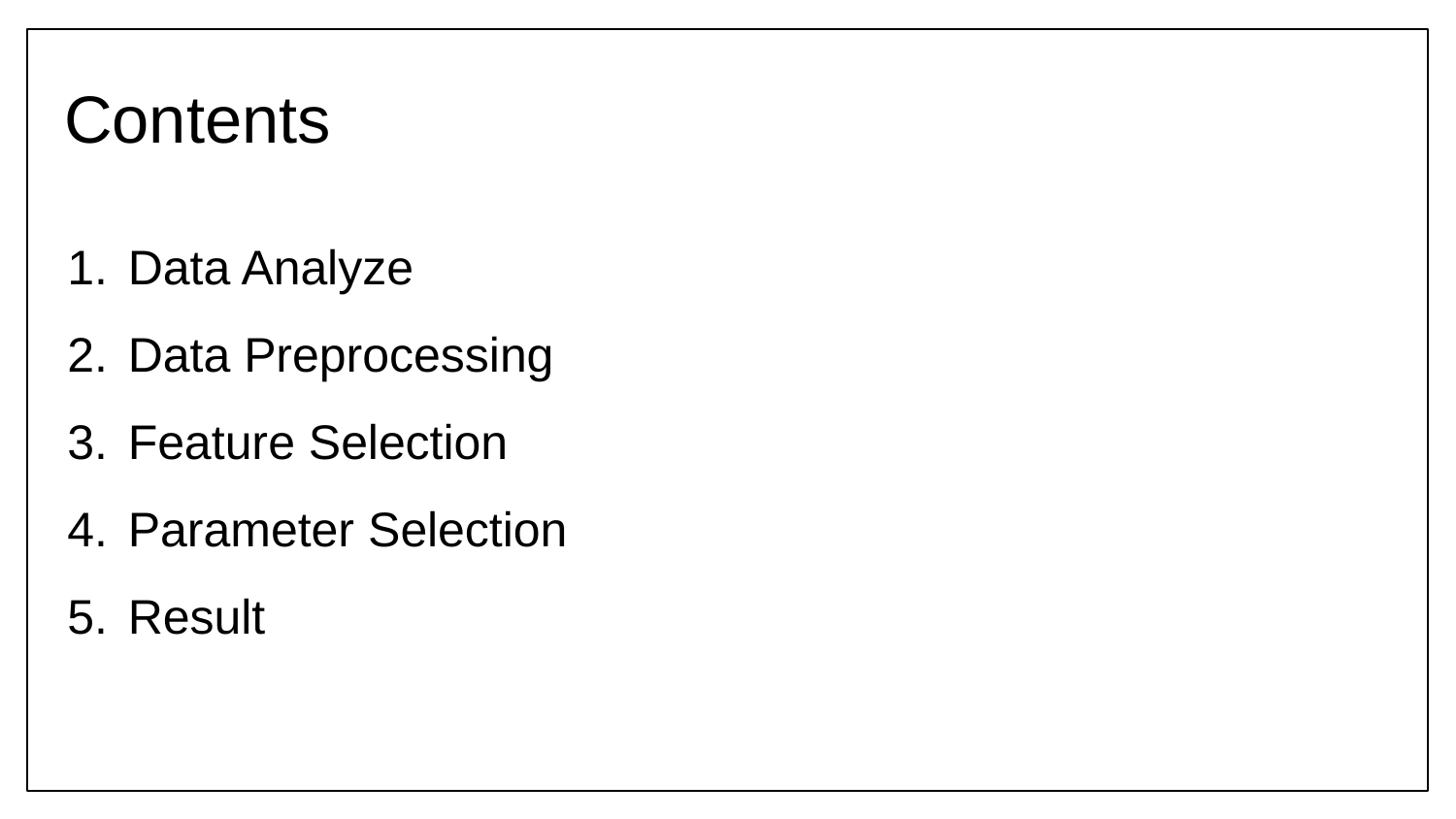

# Contents
Data Analyze
Data Preprocessing
Feature Selection
Parameter Selection
Result